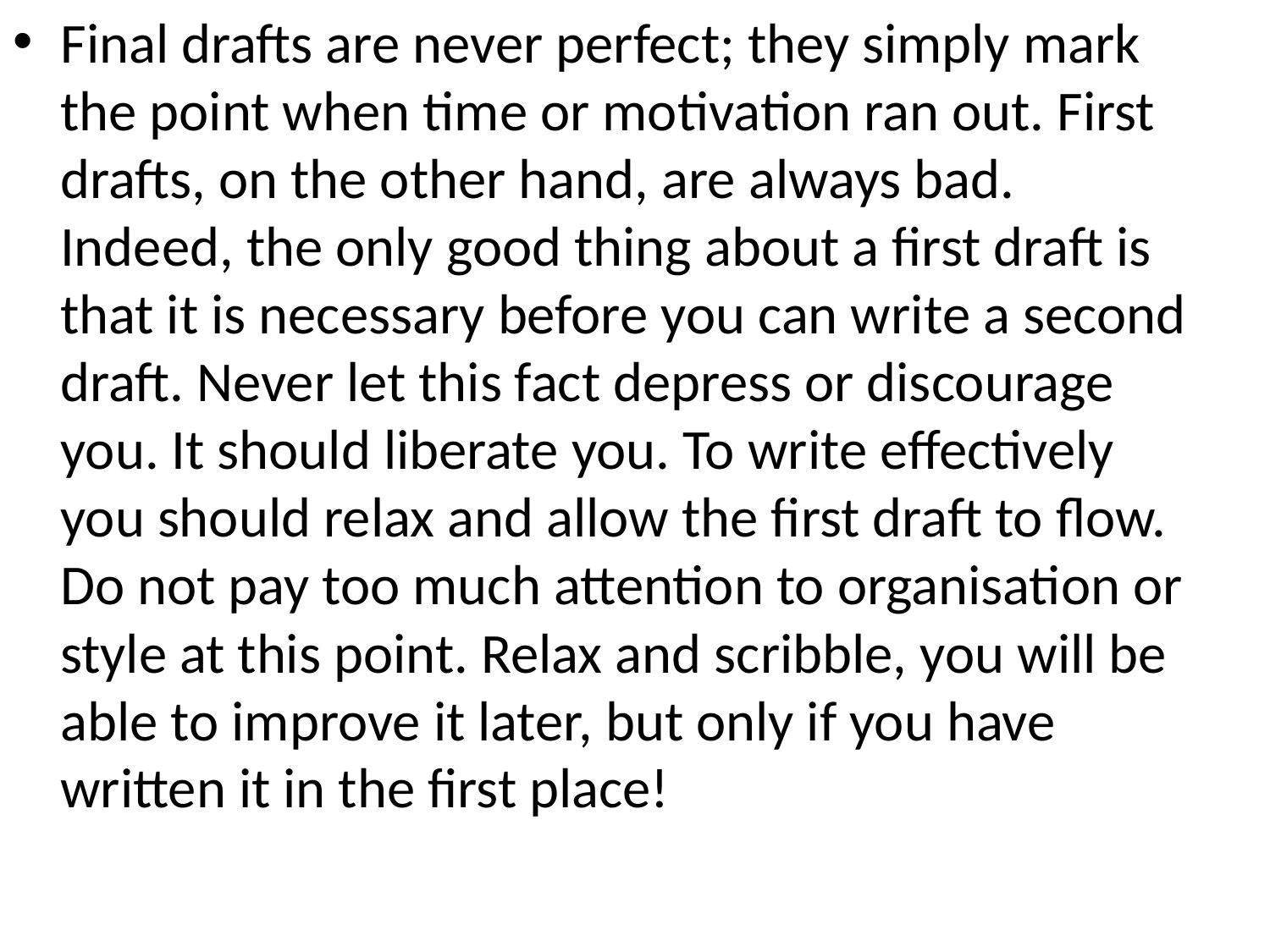

Final drafts are never perfect; they simply mark the point when time or motivation ran out. First drafts, on the other hand, are always bad. Indeed, the only good thing about a first draft is that it is necessary before you can write a second draft. Never let this fact depress or discourage you. It should liberate you. To write effectively you should relax and allow the first draft to flow. Do not pay too much attention to organisation or style at this point. Relax and scribble, you will be able to improve it later, but only if you have written it in the first place!